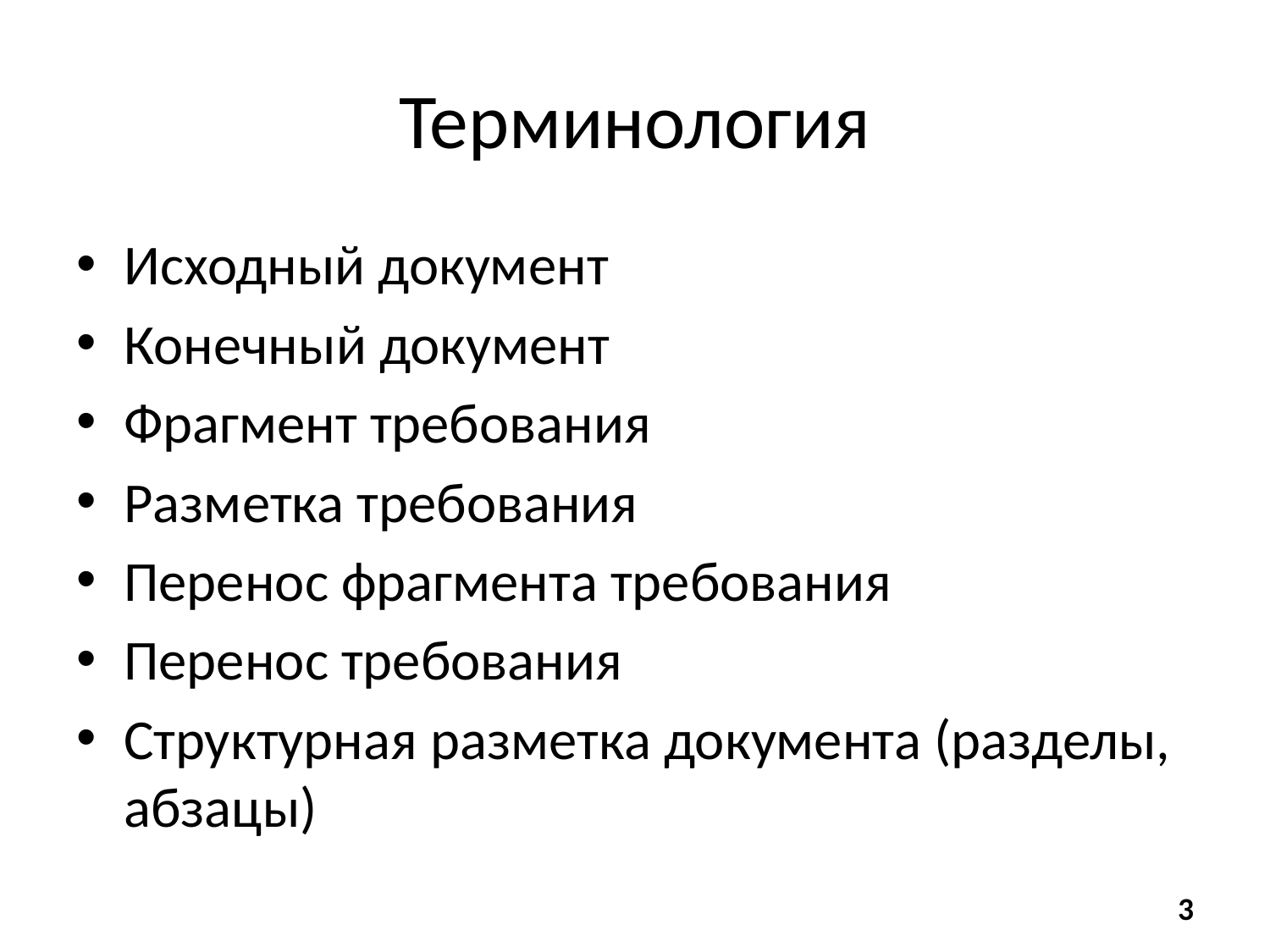

# Терминология
Исходный документ
Конечный документ
Фрагмент требования
Разметка требования
Перенос фрагмента требования
Перенос требования
Структурная разметка документа (разделы, абзацы)
3